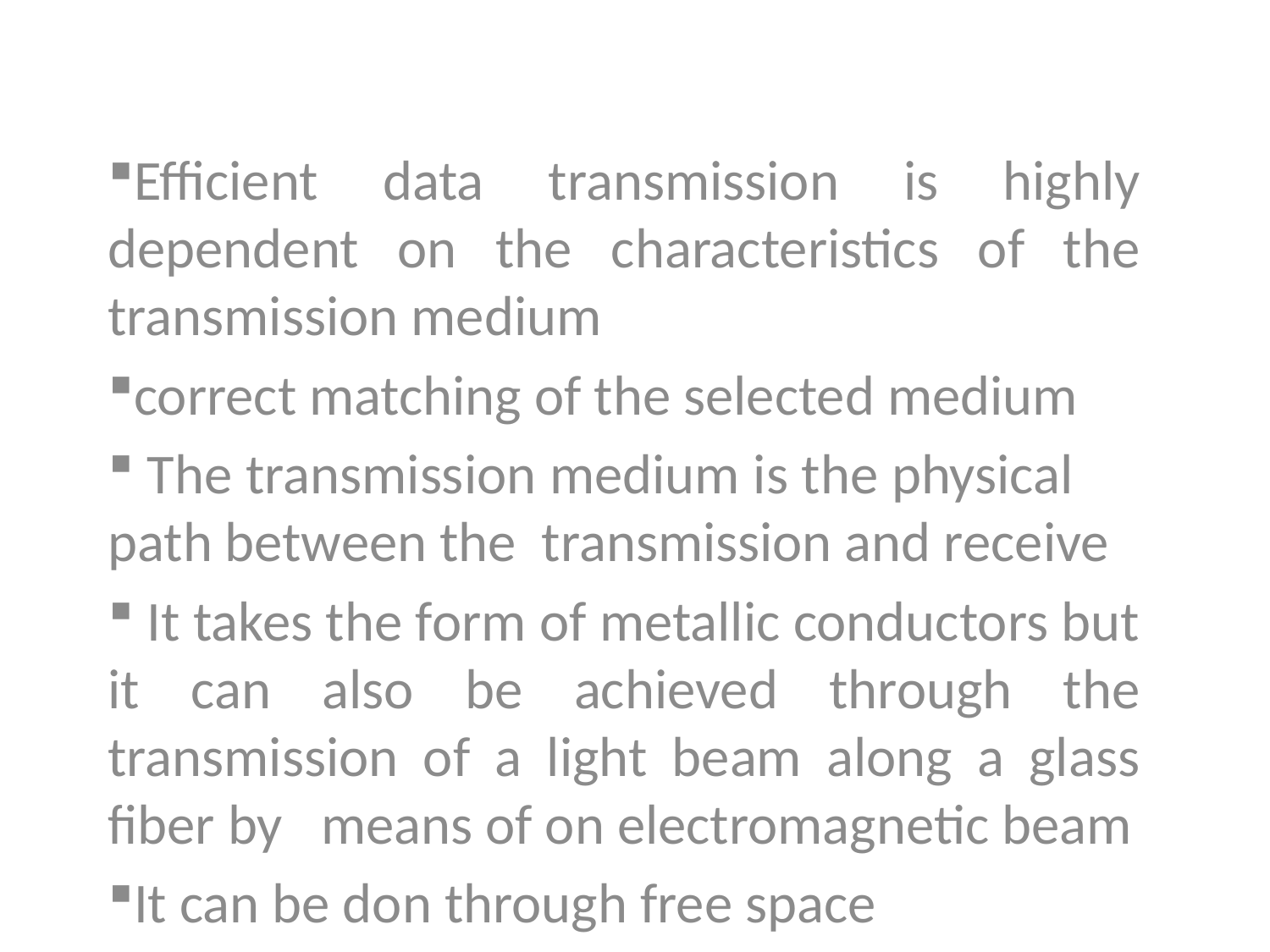

Efficient data transmission is highly dependent on the characteristics of the transmission medium
correct matching of the selected medium
 The transmission medium is the physical      path between the  transmission and receive
 It takes the form of metallic conductors but it can also be achieved through the transmission of a light beam along a glass fiber by   means of on electromagnetic beam
It can be don through free space